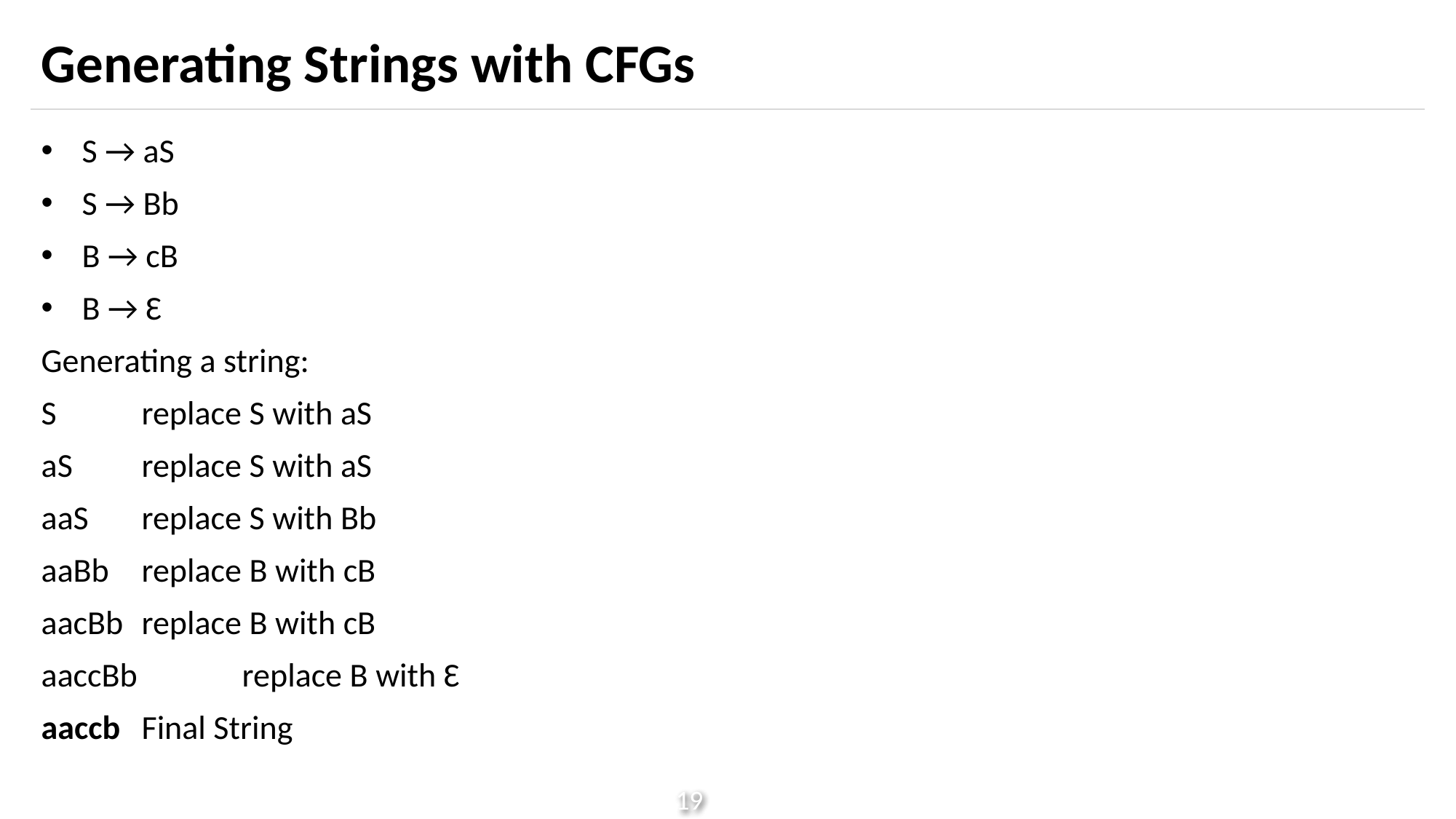

# Generating Strings with CFGs
S → aS
S → Bb
B → cB
B → Ɛ
Generating a string:
S   	replace S with aS
aS 	replace S with aS
aaS 	replace S with Bb
aaBb 	replace B with cB
aacBb 	replace B with cB
aaccBb 	replace B with Ɛ
aaccb 	Final String